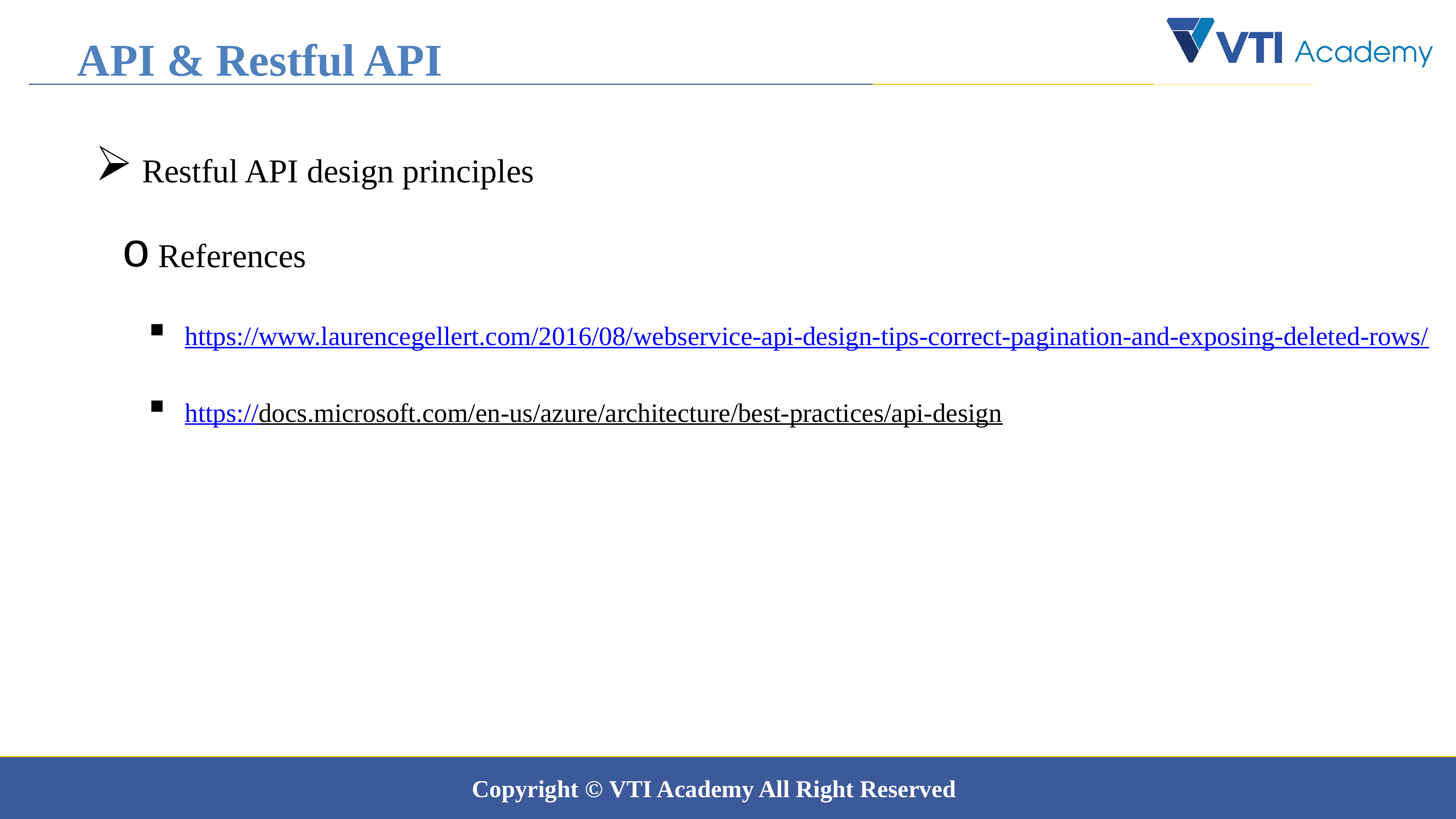

API & Restful API
 Restful API design principles
References
https://www.laurencegellert.com/2016/08/webservice-api-design-tips-correct-pagination-and-exposing-deleted-rows/
https://docs.microsoft.com/en-us/azure/architecture/best-practices/api-design